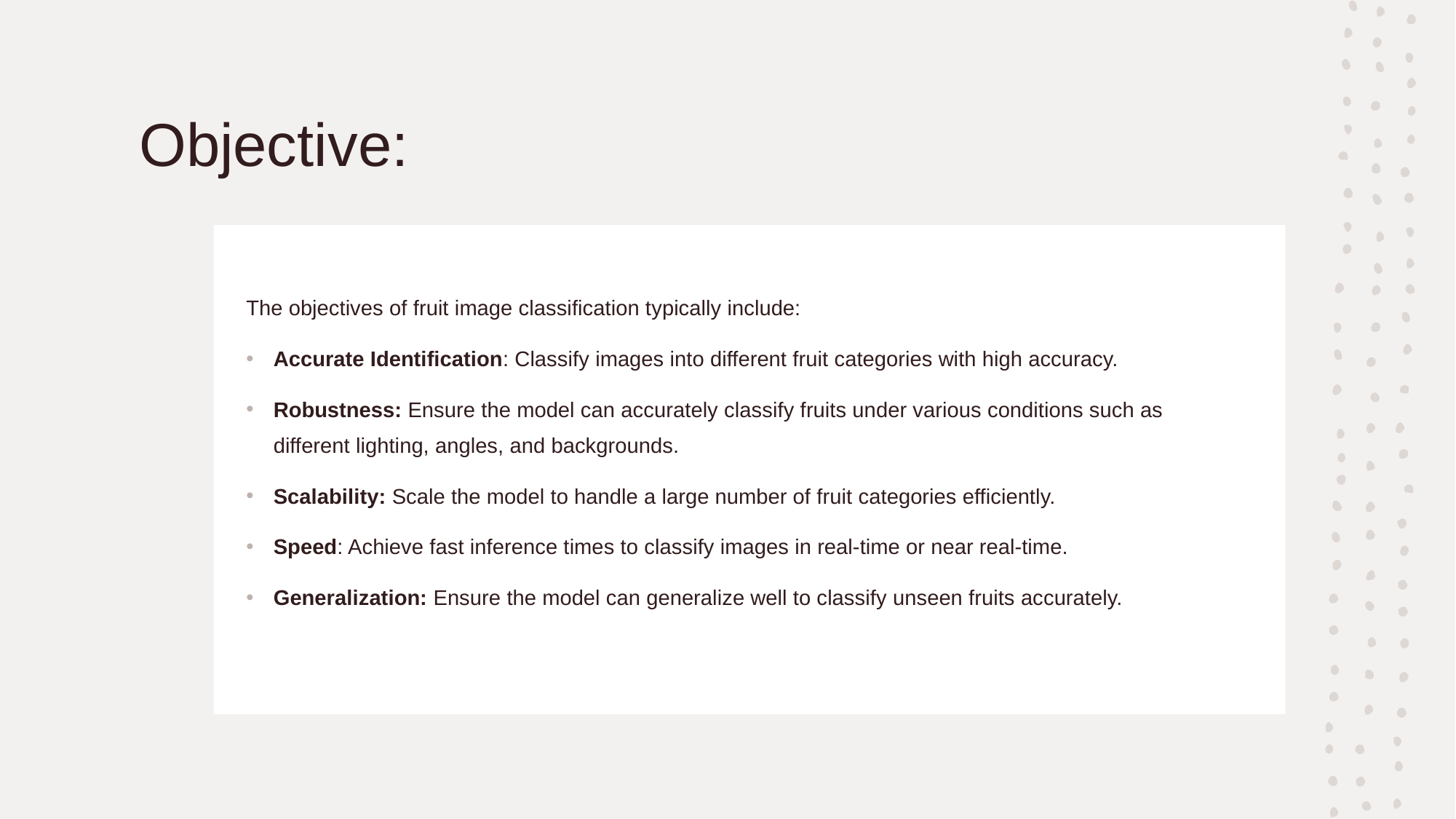

# Objective:

The objectives of fruit image classification typically include:
Accurate Identification: Classify images into different fruit categories with high accuracy.
Robustness: Ensure the model can accurately classify fruits under various conditions such as different lighting, angles, and backgrounds.
Scalability: Scale the model to handle a large number of fruit categories efficiently.
Speed: Achieve fast inference times to classify images in real-time or near real-time.
Generalization: Ensure the model can generalize well to classify unseen fruits accurately.